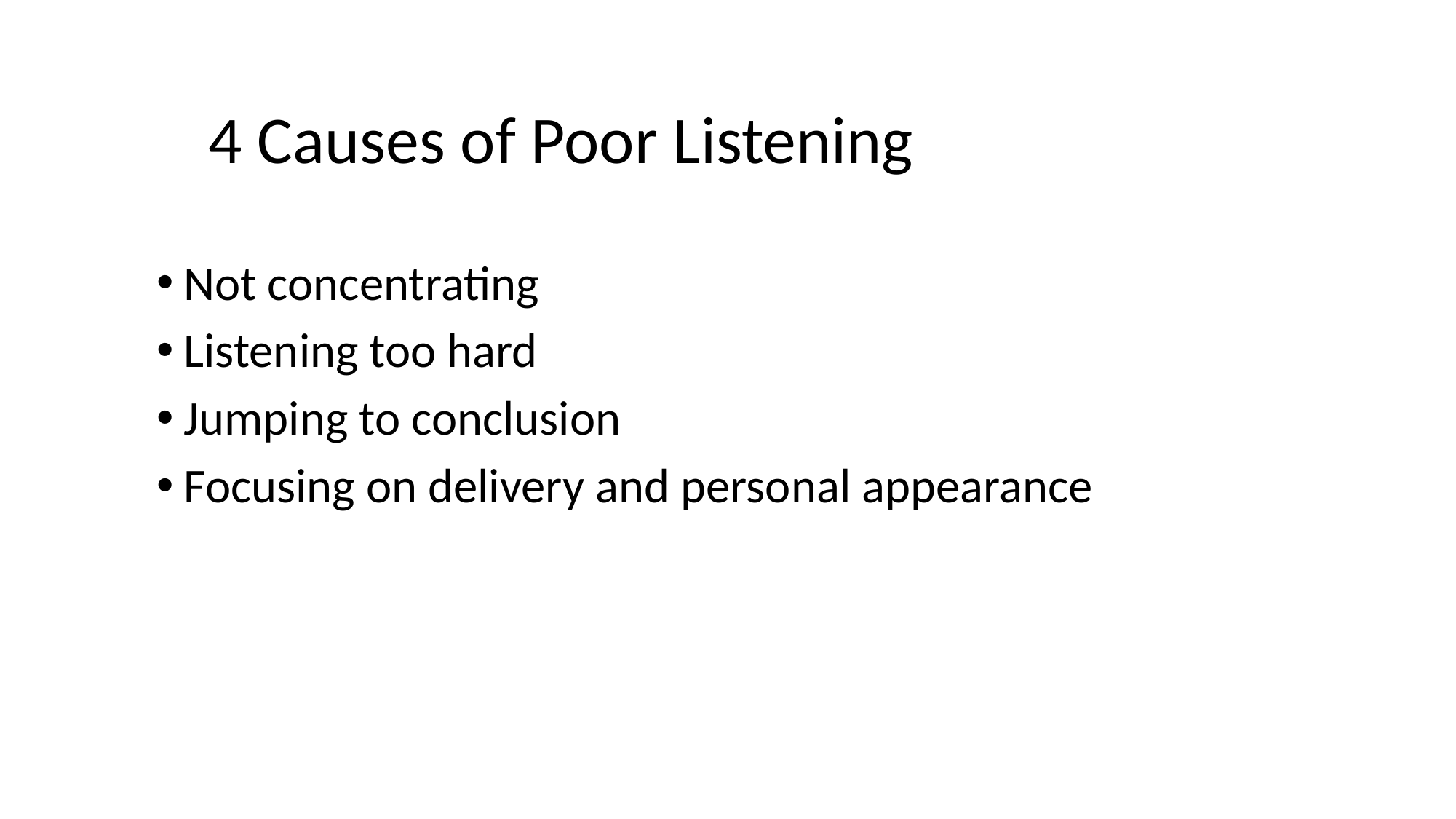

# 4 Causes of Poor Listening
Not concentrating
Listening too hard
Jumping to conclusion
Focusing on delivery and personal appearance